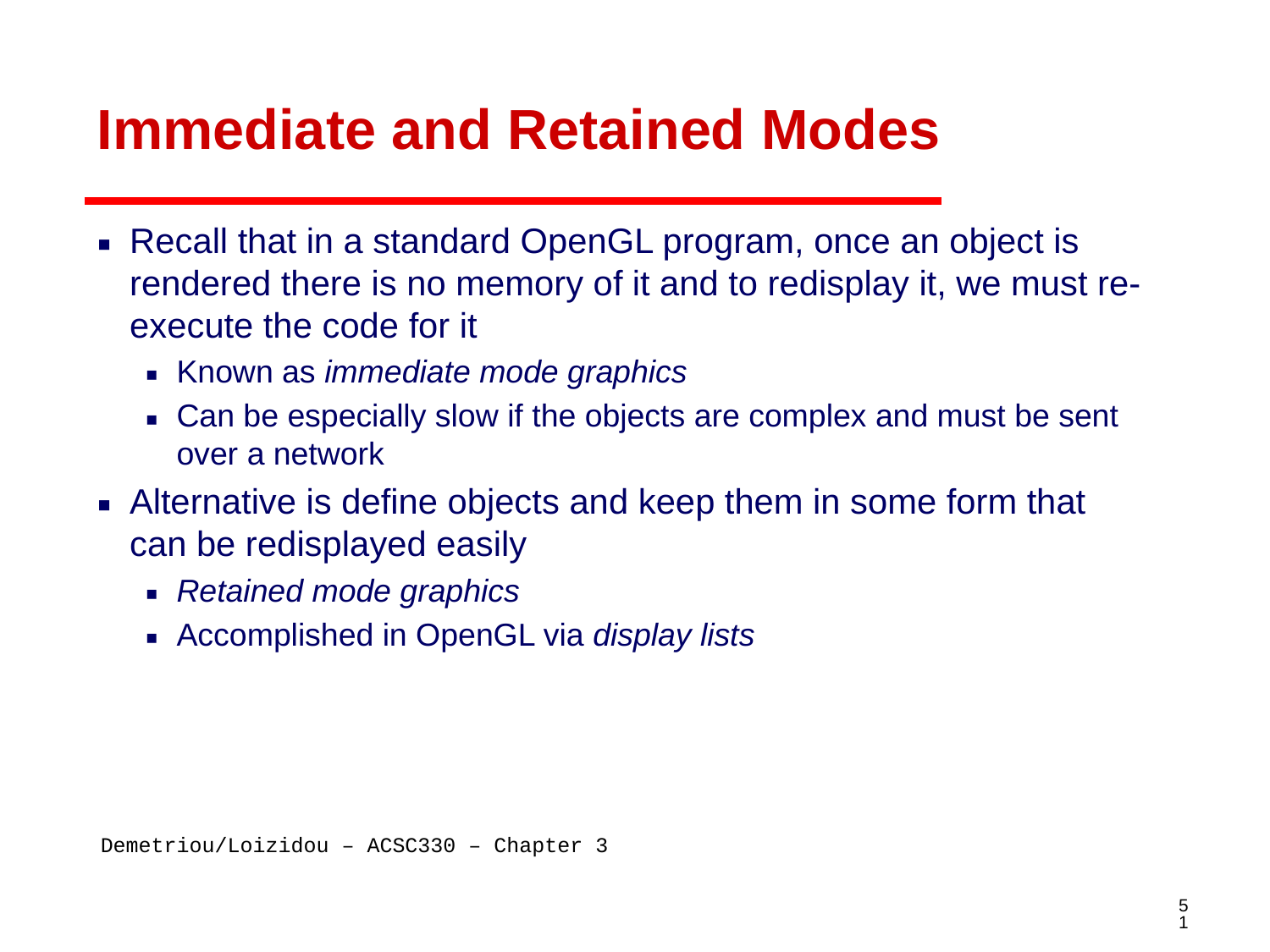

# Immediate and Retained Modes
Recall that in a standard OpenGL program, once an object is rendered there is no memory of it and to redisplay it, we must re-execute the code for it
Known as immediate mode graphics
Can be especially slow if the objects are complex and must be sent over a network
Alternative is define objects and keep them in some form that can be redisplayed easily
Retained mode graphics
Accomplished in OpenGL via display lists
51